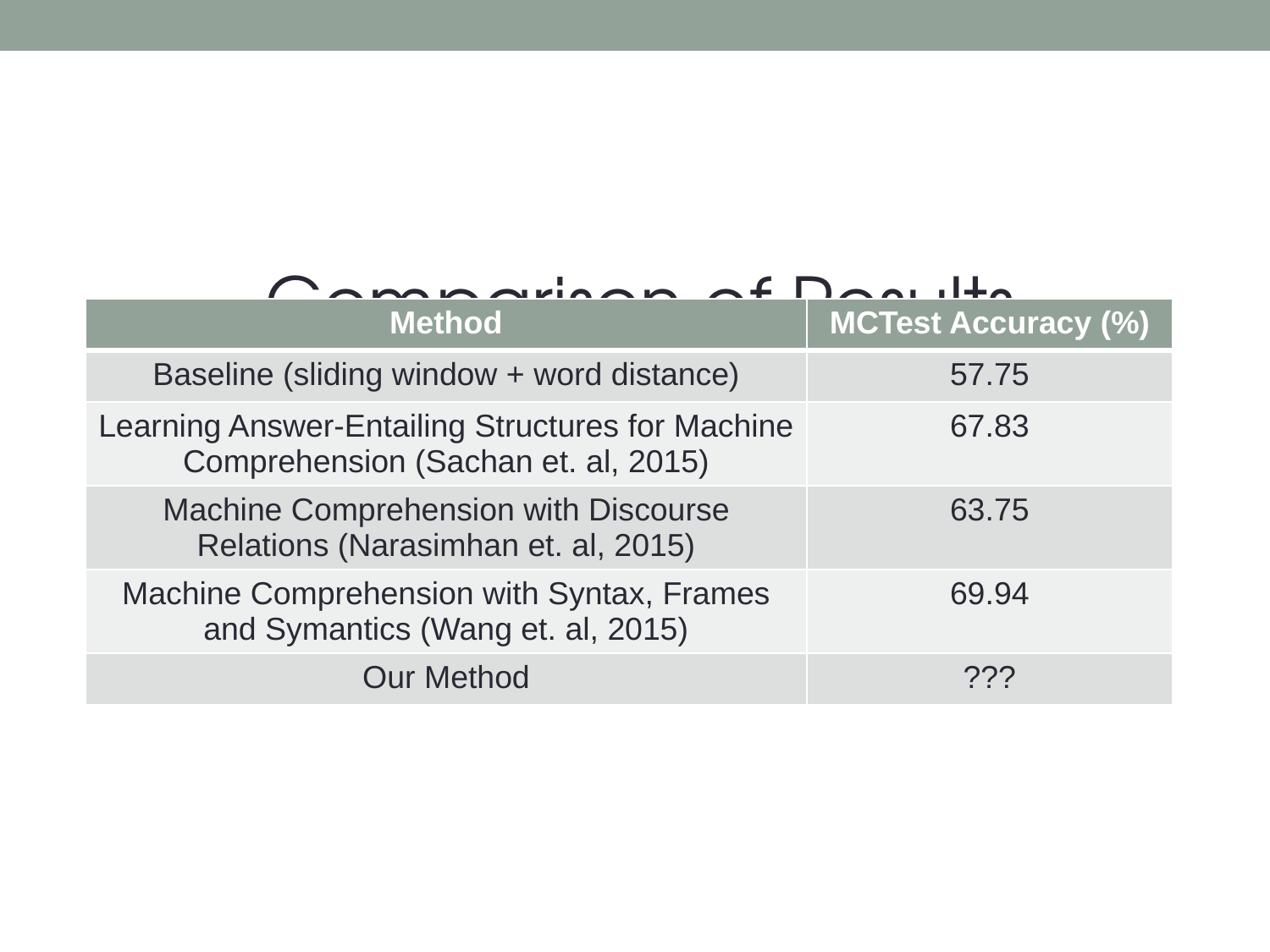

Comparison of Results
| Method | MCTest Accuracy (%) |
| --- | --- |
| Baseline (sliding window + word distance) | 57.75 |
| Learning Answer-Entailing Structures for Machine Comprehension (Sachan et. al, 2015) | 67.83 |
| Machine Comprehension with Discourse Relations (Narasimhan et. al, 2015) | 63.75 |
| Machine Comprehension with Syntax, Frames and Symantics (Wang et. al, 2015) | 69.94 |
| Our Method | ??? |